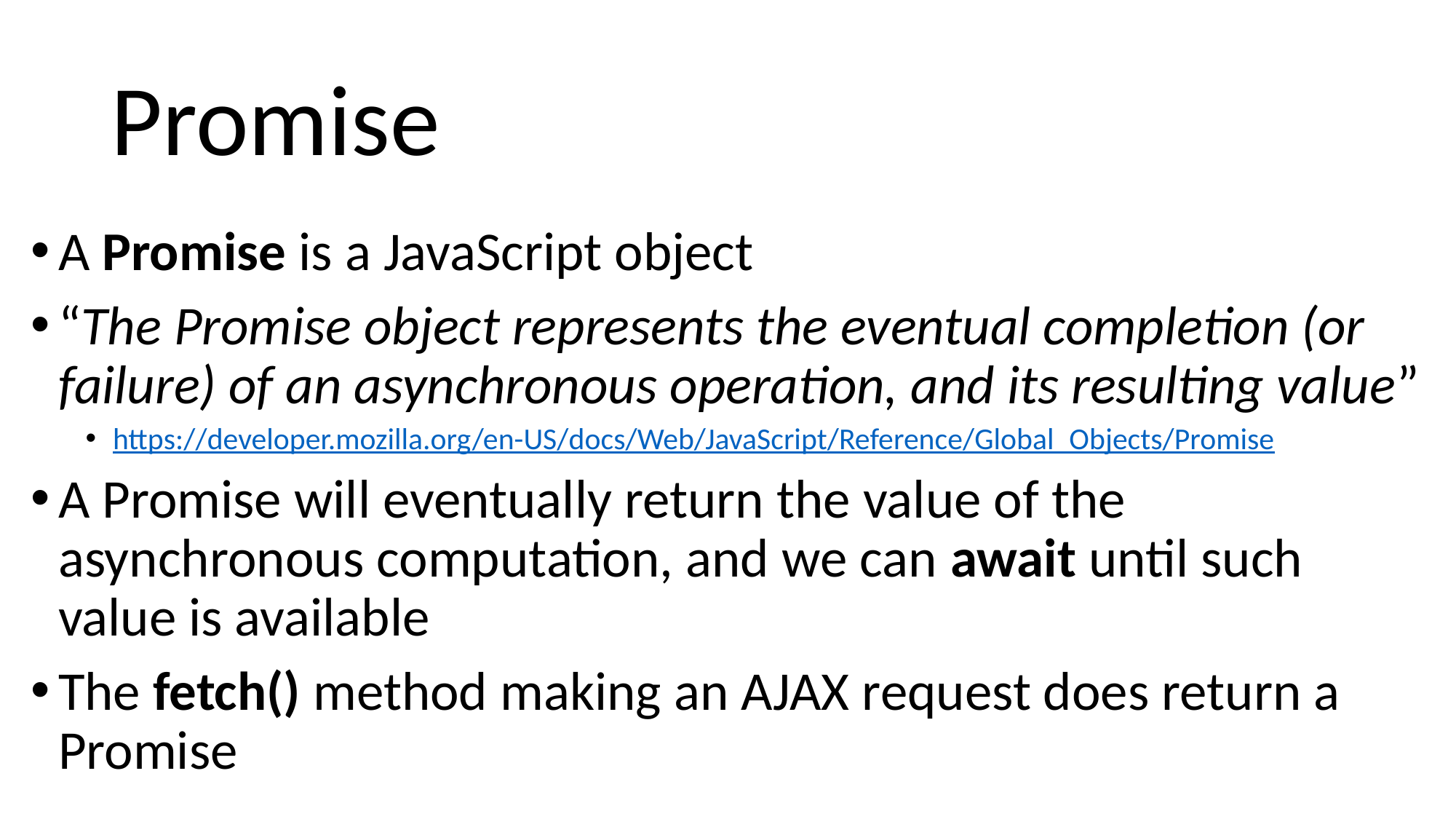

# Promise
A Promise is a JavaScript object
“The Promise object represents the eventual completion (or failure) of an asynchronous operation, and its resulting value”
https://developer.mozilla.org/en-US/docs/Web/JavaScript/Reference/Global_Objects/Promise
A Promise will eventually return the value of the asynchronous computation, and we can await until such value is available
The fetch() method making an AJAX request does return a Promise